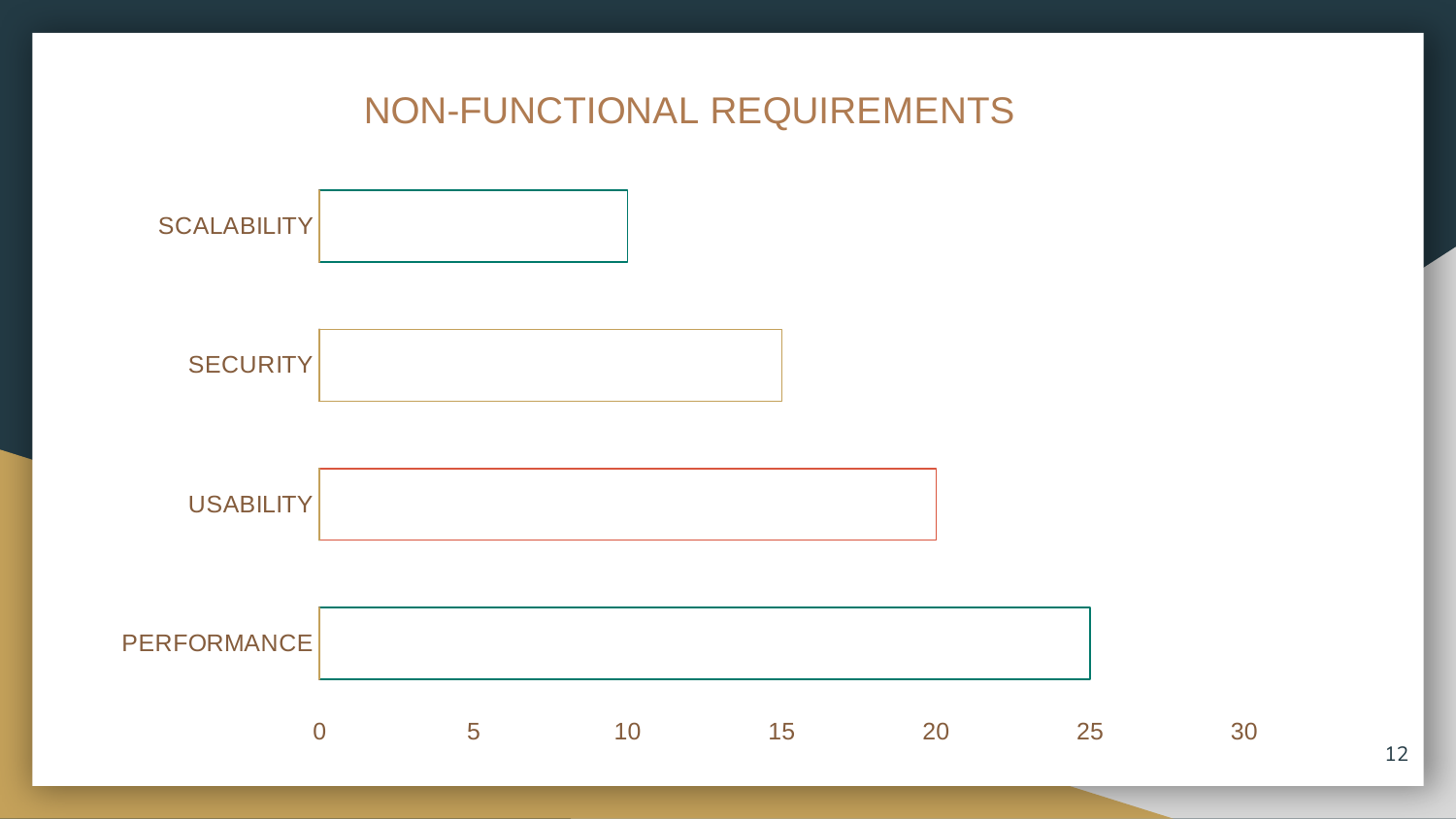

### Chart: NON-FUNCTIONAL REQUIREMENTS

| Category | Series 1 | Series 2 | Column1 |
|---|---|---|---|
| PERFORMANCE | 25.0 | 0.0 | 0.0 |
| USABILITY | 0.0 | 20.0 | 0.0 |
| SECURITY | 0.0 | 0.0 | 15.0 |
| SCALABILITY | 10.0 | 0.0 | 0.0 |
12